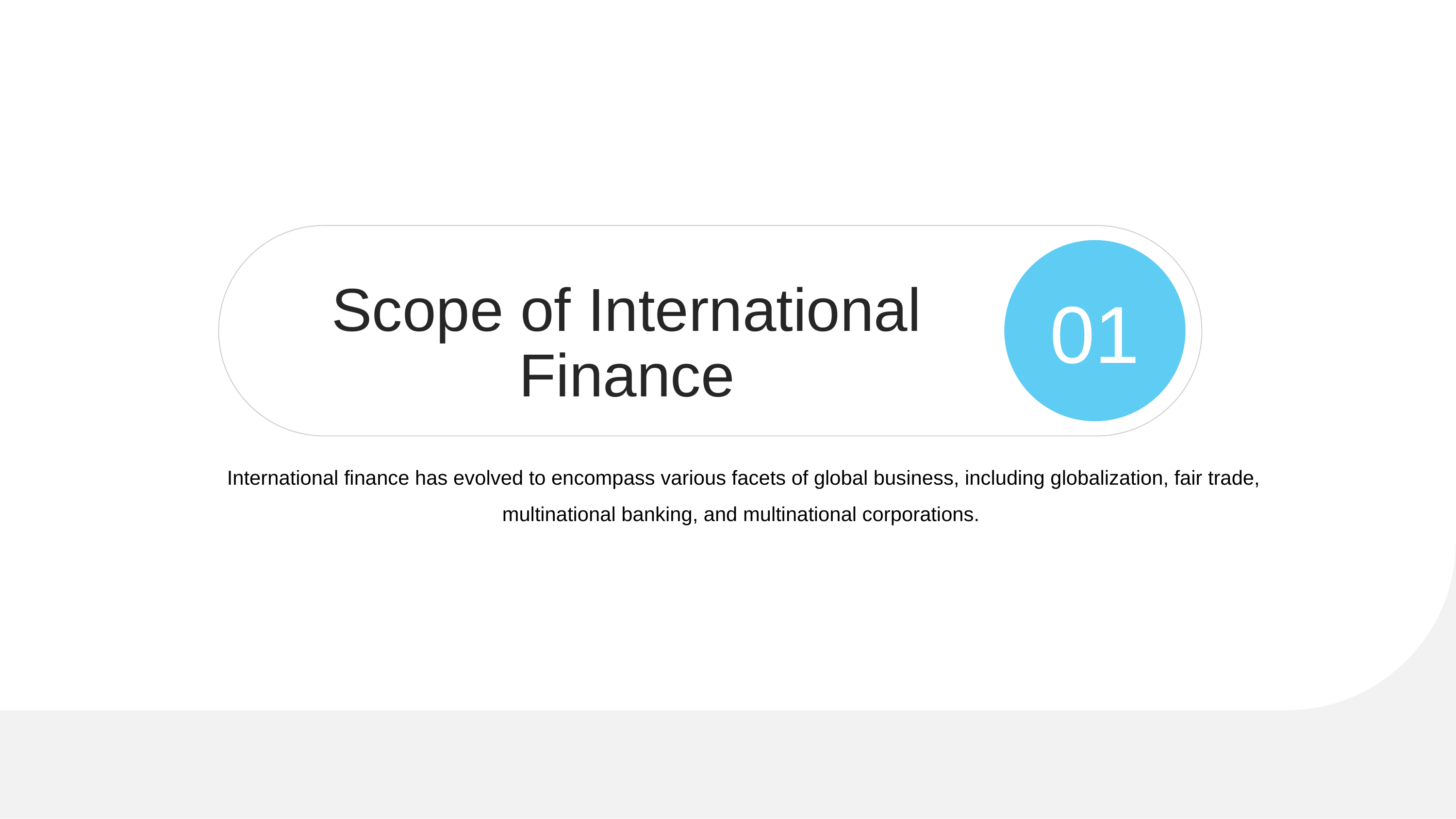

01
Scope of International Finance
International finance has evolved to encompass various facets of global business, including globalization, fair trade, multinational banking, and multinational corporations.